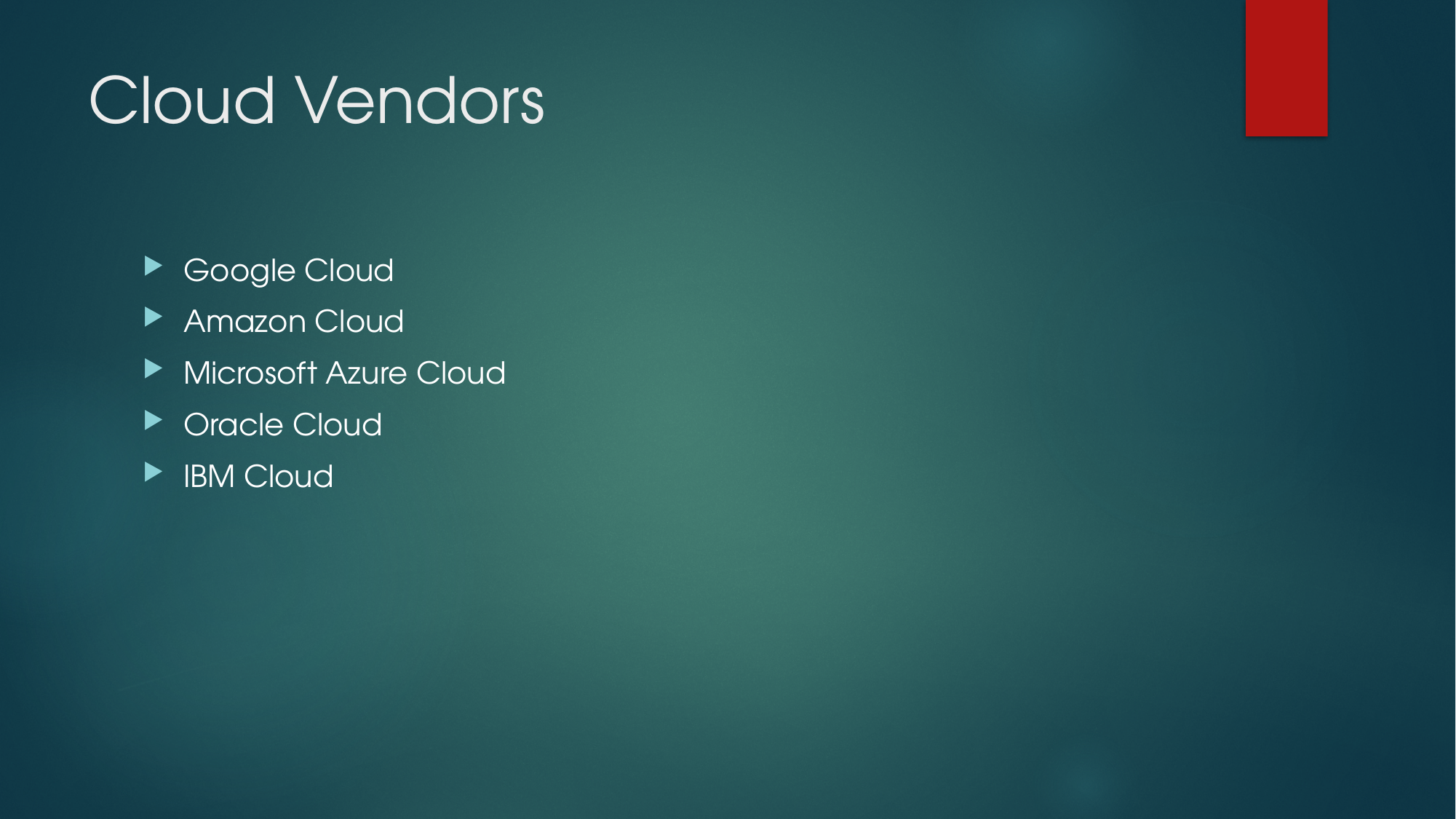

# Cloud Vendors
Google Cloud
Amazon Cloud
Microsoft Azure Cloud
Oracle Cloud
IBM Cloud